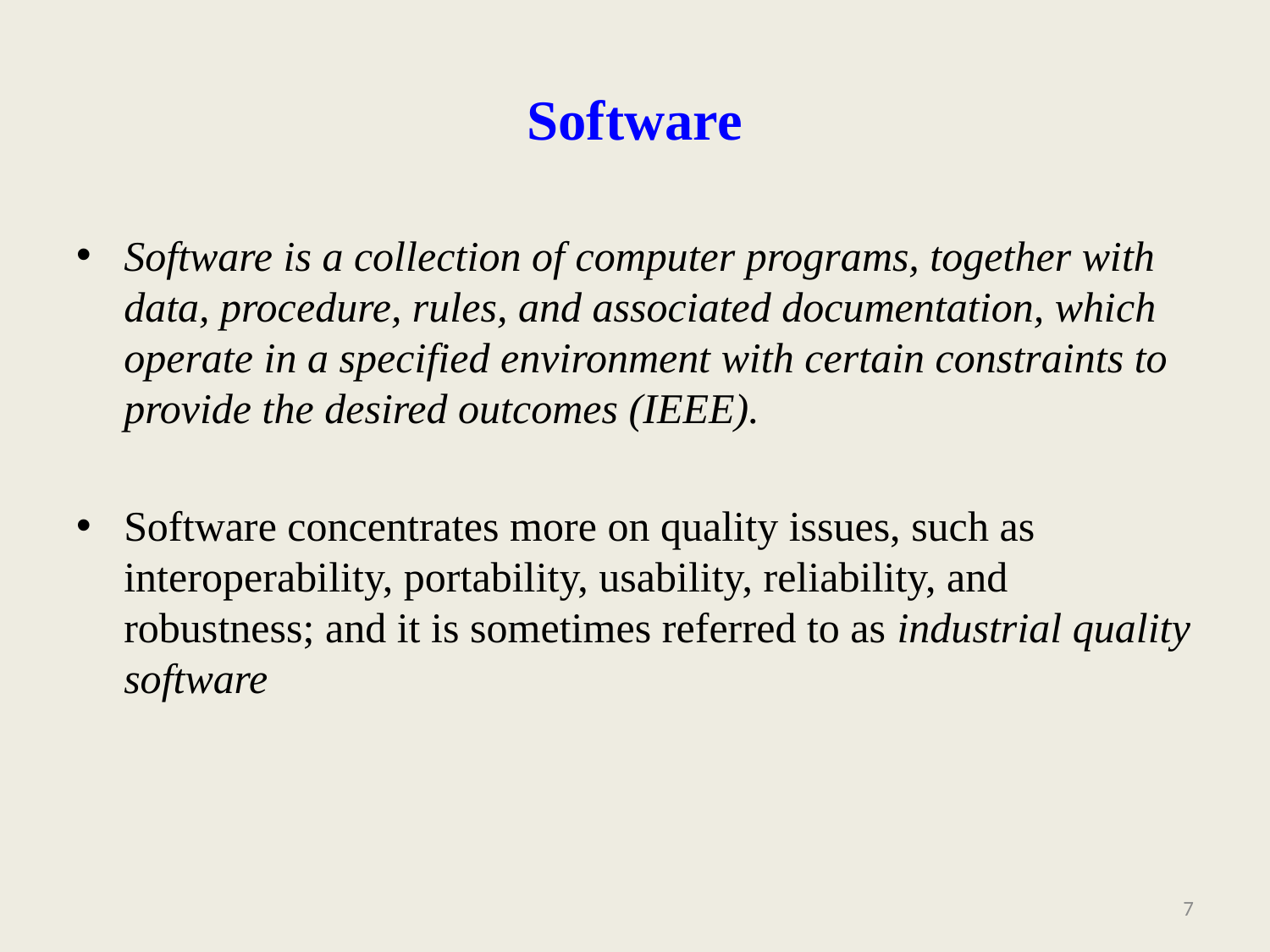

# Software
Software is a collection of computer programs, together with data, procedure, rules, and associated documentation, which operate in a specified environment with certain constraints to provide the desired outcomes (IEEE).

Software concentrates more on quality issues, such as interoperability, portability, usability, reliability, and robustness; and it is sometimes referred to as industrial quality software
7